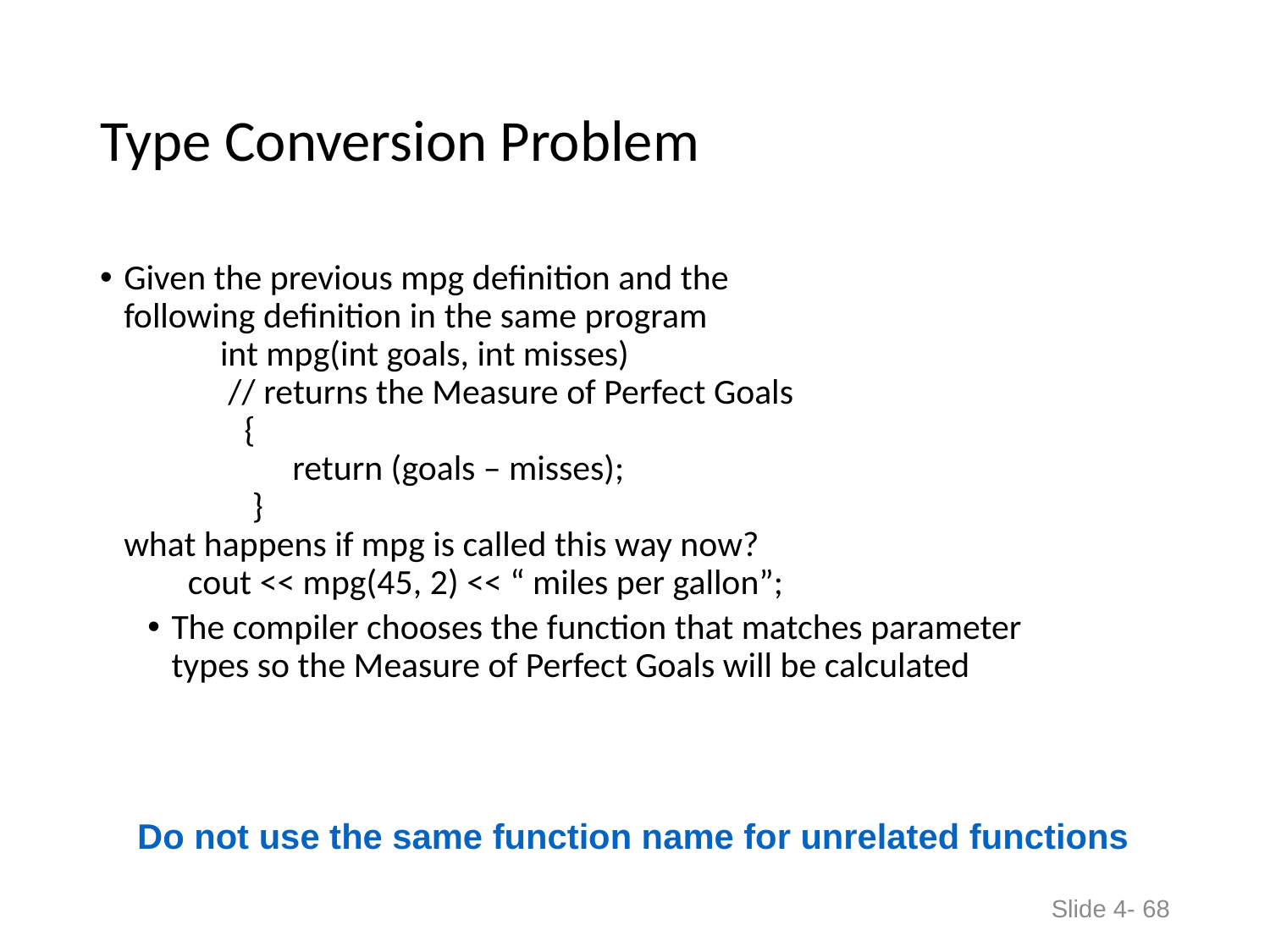

# Type Conversion Problem
Given the previous mpg definition and the
following definition in the same program
            int mpg(int goals, int misses)
             // returns the Measure of Perfect Goals
               {
                     return (goals – misses);
                }
what happens if mpg is called this way now?
        cout << mpg(45, 2) << “ miles per gallon”;
The compiler chooses the function that matches parameter
types so the Measure of Perfect Goals will be calculated
Do not use the same function name for unrelated functions
Slide 4- 68